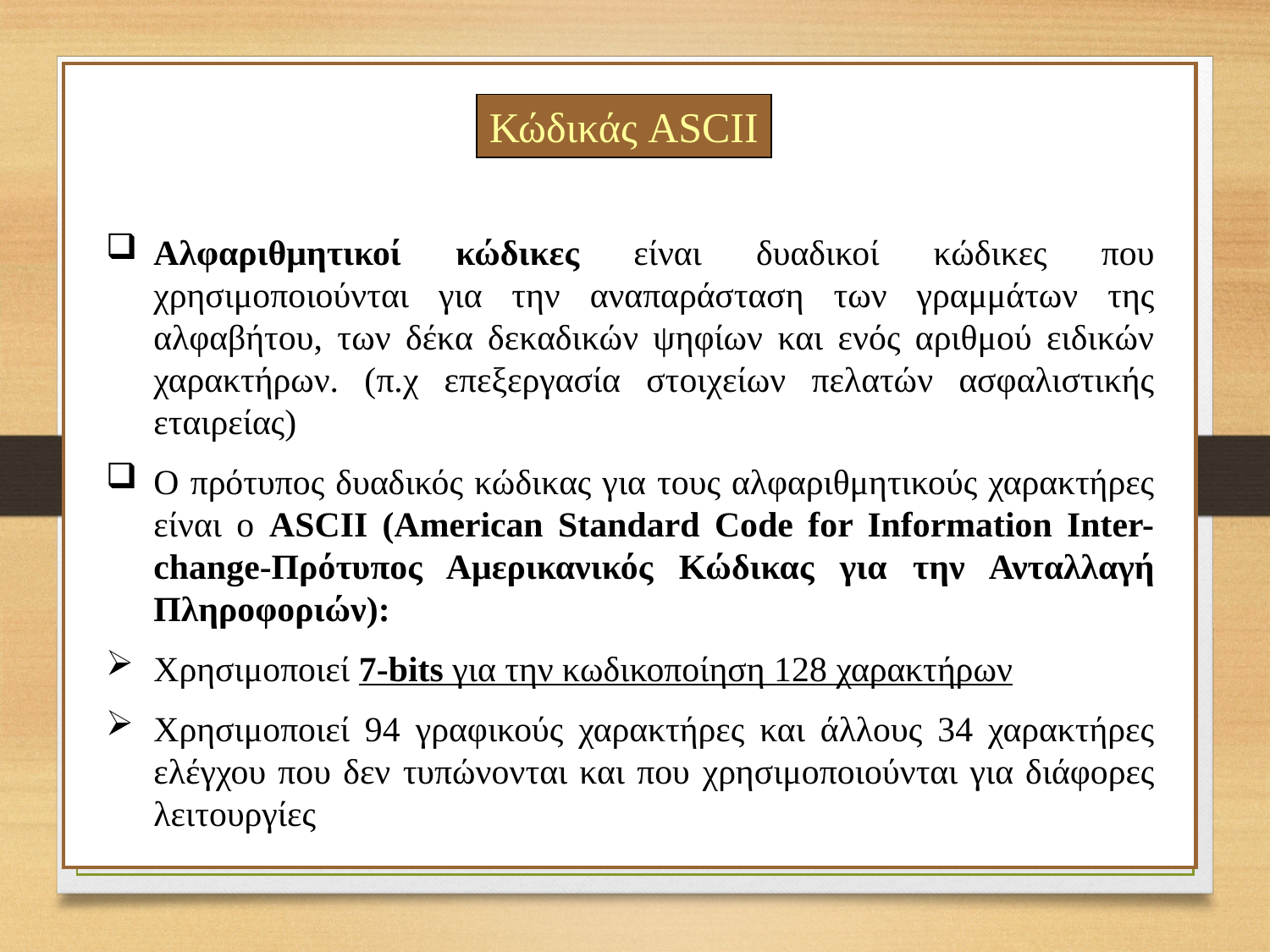

Κώδικάς ASCII
Αλφαριθμητικοί κώδικες είναι δυαδικοί κώδικες που χρησιμοποιούνται για την αναπαράσταση των γραμμάτων της αλφαβήτου, των δέκα δεκαδικών ψηφίων και ενός αριθμού ειδικών χαρακτήρων. (π.χ επεξεργασία στοιχείων πελατών ασφαλιστικής εταιρείας)
Ο πρότυπος δυαδικός κώδικας για τους αλφαριθμητικούς χαρακτήρες είναι ο ASCII (American Standard Code for Information Inter-change-Πρότυπος Αμερικανικός Κώδικας για την Ανταλλαγή Πληροφοριών):
Χρησιμοποιεί 7-bits για την κωδικοποίηση 128 χαρακτήρων
Χρησιμοποιεί 94 γραφικούς χαρακτήρες και άλλους 34 χαρακτήρες ελέγχου που δεν τυπώνονται και που χρησιμοποιούνται για διάφορες λειτουργίες